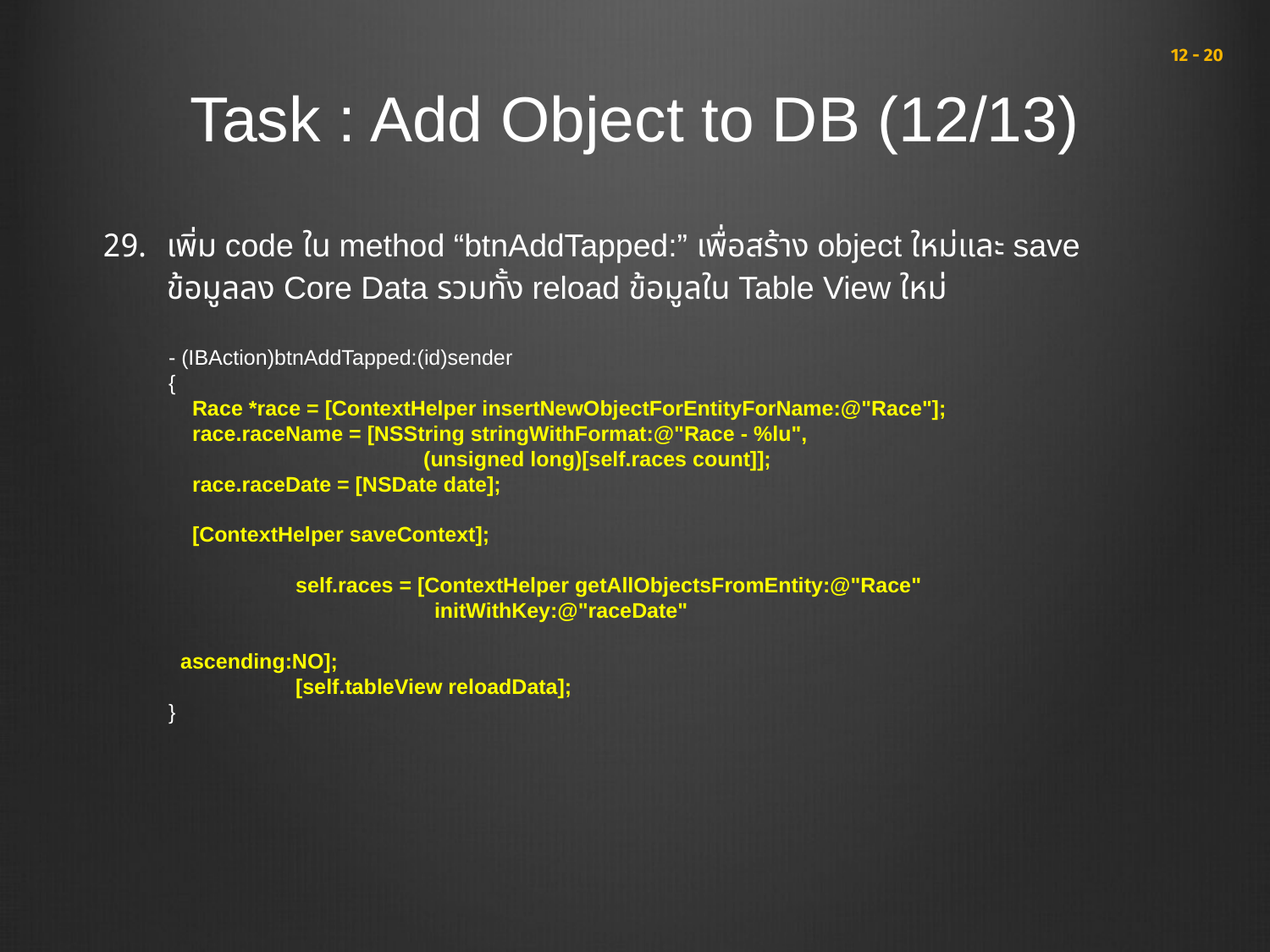

# Task : Add Object to DB (12/13)
 12 - 20
เพิ่ม code ใน method “btnAddTapped:” เพื่อสร้าง object ใหม่และ save ข้อมูลลง Core Data รวมทั้ง reload ข้อมูลใน Table View ใหม่

- (IBAction)btnAddTapped:(id)sender
{
    Race *race = [ContextHelper insertNewObjectForEntityForName:@"Race"];
    race.raceName = [NSString stringWithFormat:@"Race - %lu",
                                           (unsigned long)[self.races count]];
    race.raceDate = [NSDate date];

    [ContextHelper saveContext];

	self.races = [ContextHelper getAllObjectsFromEntity:@"Race"
                                             initWithKey:@"raceDate"
								       ascending:NO];
	[self.tableView reloadData];
}